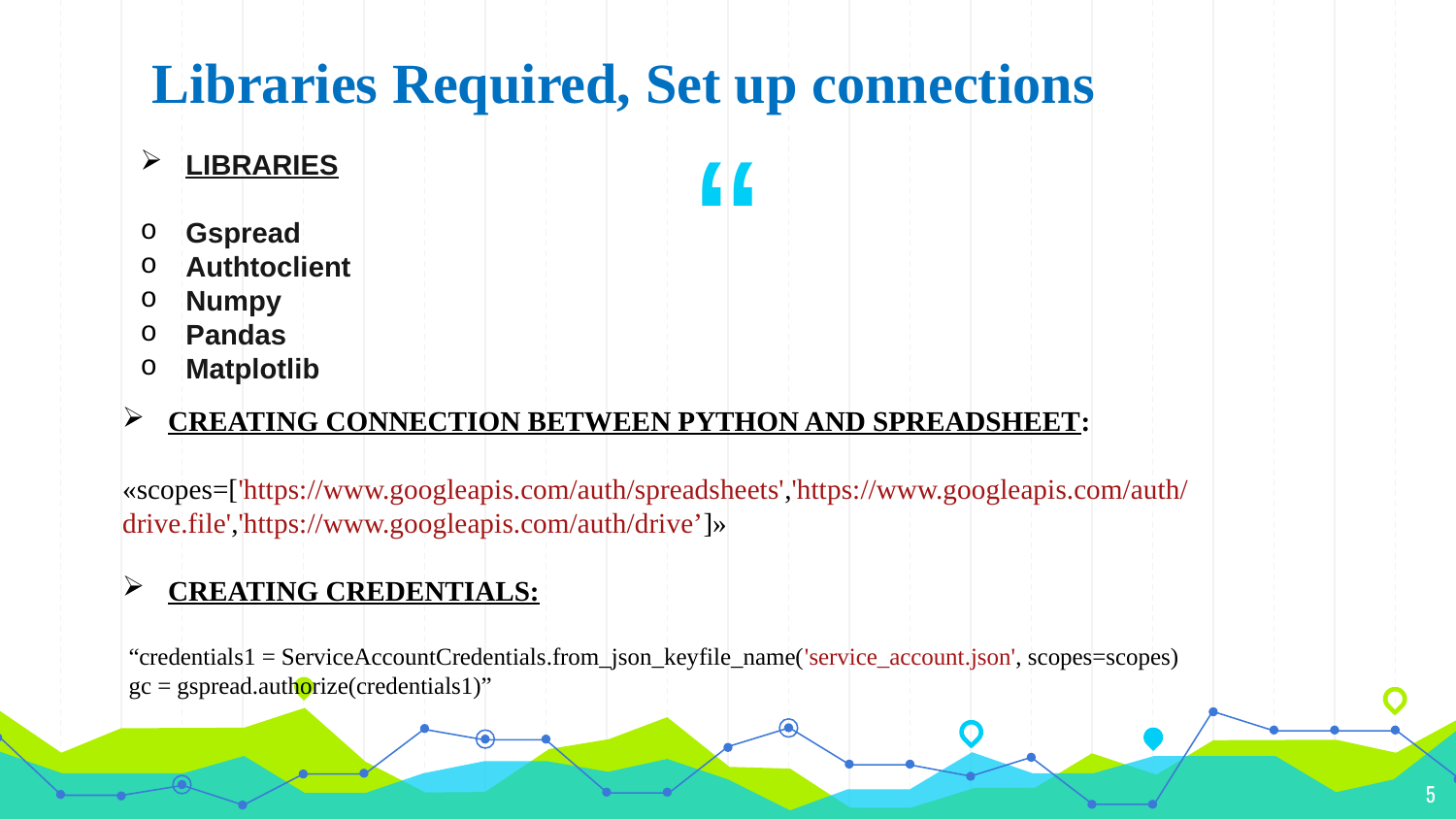

Libraries Required, Set up connections
LIBRARIES

Gspread
Authtoclient
Numpy
Pandas
Matplotlib

CREATING CONNECTION BETWEEN PYTHON AND SPREADSHEET:

«scopes=['https://www.googleapis.com/auth/spreadsheets','https://www.googleapis.com/auth/drive.file','https://www.googleapis.com/auth/drive’]»

CREATING CREDENTIALS:

“credentials1 = ServiceAccountCredentials.from_json_keyfile_name('service_account.json', scopes=scopes)
gc = gspread.authorize(credentials1)”

5